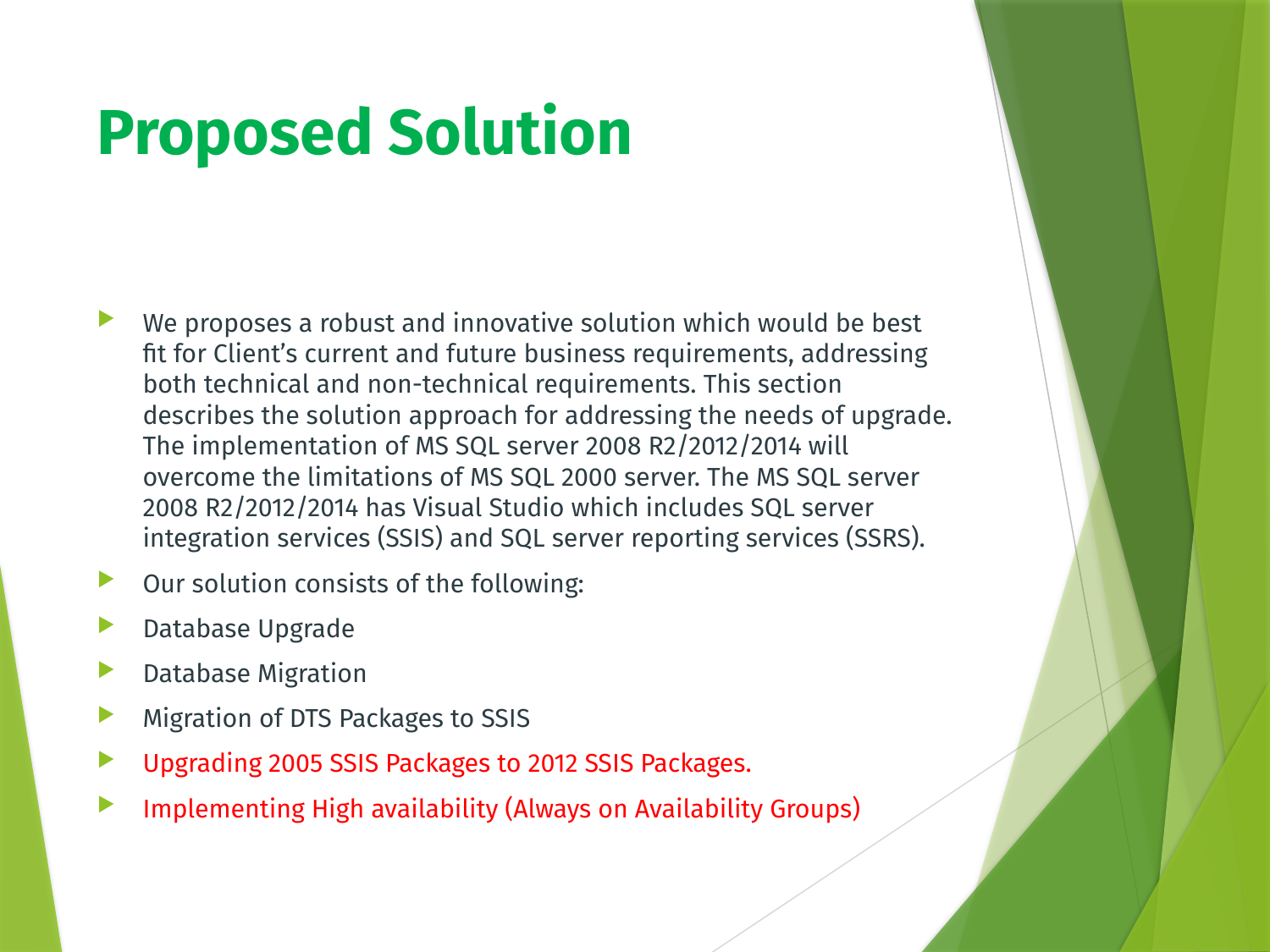

# Proposed Solution
We proposes a robust and innovative solution which would be best fit for Client’s current and future business requirements, addressing both technical and non-technical requirements. This section describes the solution approach for addressing the needs of upgrade. The implementation of MS SQL server 2008 R2/2012/2014 will overcome the limitations of MS SQL 2000 server. The MS SQL server 2008 R2/2012/2014 has Visual Studio which includes SQL server integration services (SSIS) and SQL server reporting services (SSRS).
Our solution consists of the following:
Database Upgrade
Database Migration
Migration of DTS Packages to SSIS
Upgrading 2005 SSIS Packages to 2012 SSIS Packages.
Implementing High availability (Always on Availability Groups)